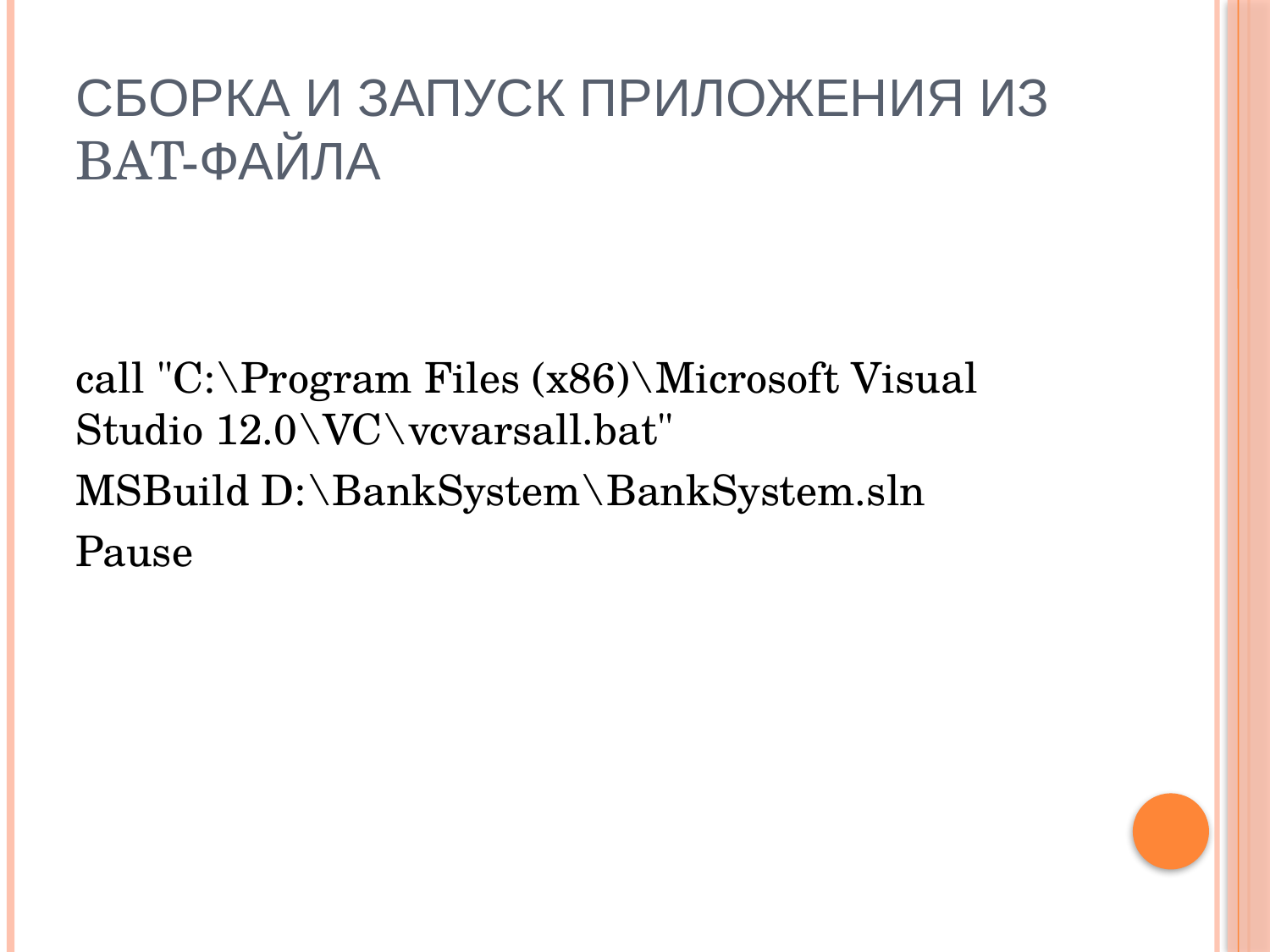

# Сборка и запуск приложения из bat-файла

call "C:\Program Files (x86)\Microsoft Visual Studio 12.0\VC\vcvarsall.bat"
MSBuild D:\BankSystem\BankSystem.sln
Pause